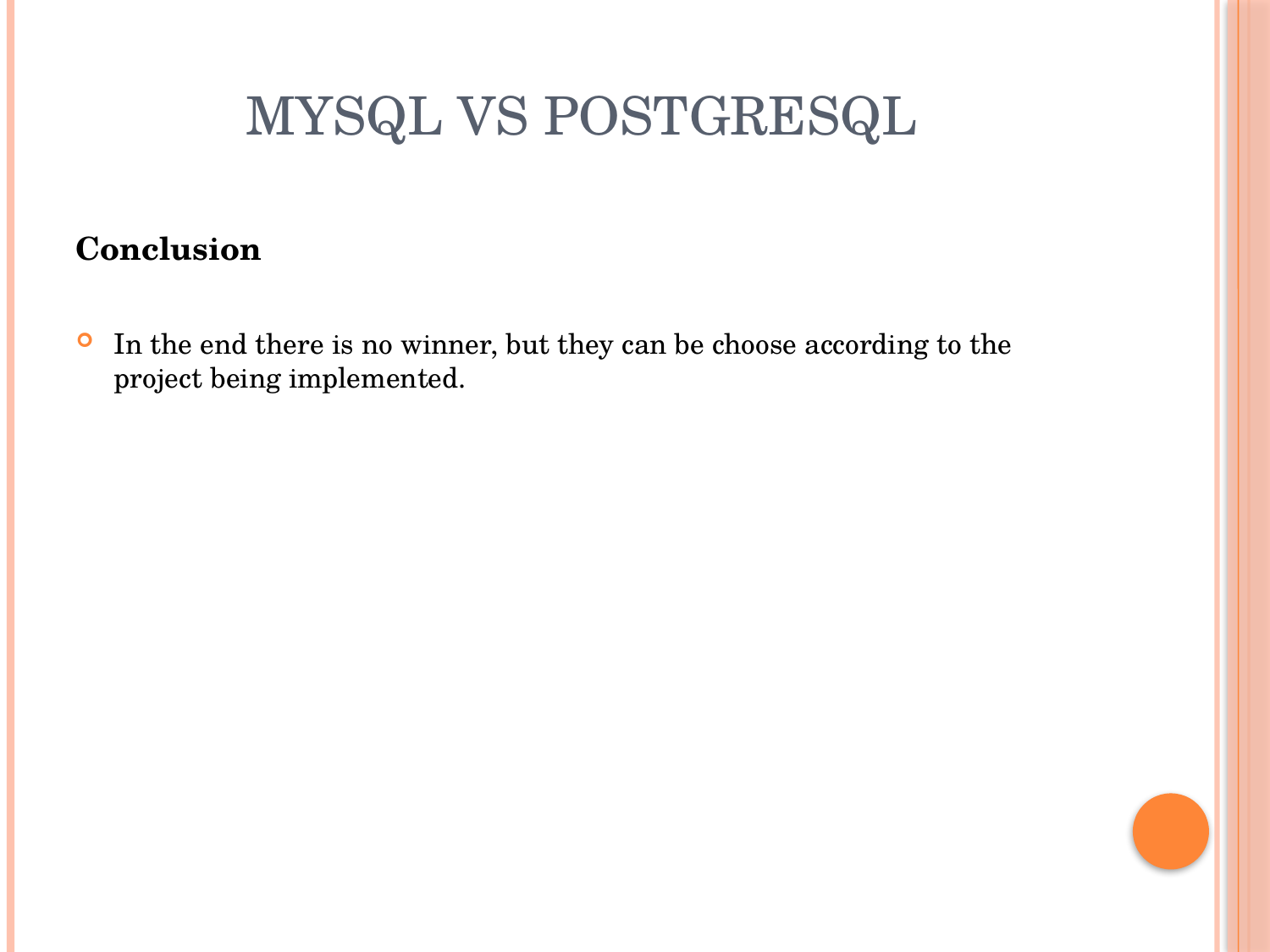

# MySQL vs PostgreSQL
Conclusion

In the end there is no winner, but they can be choose according to the project being implemented.